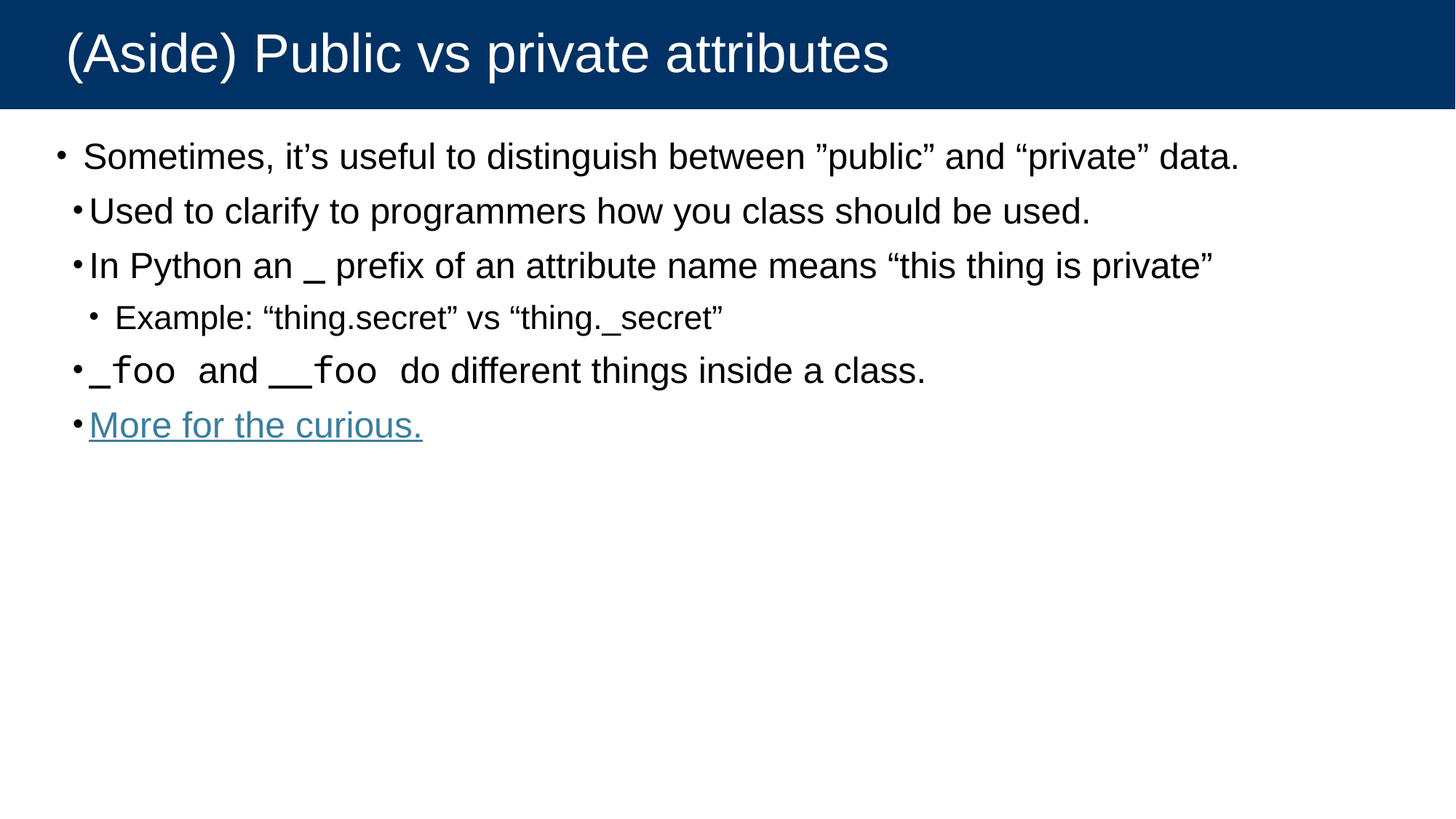

# (Aside) Public vs private attributes
 Sometimes, it’s useful to distinguish between ”public” and “private” data.
Used to clarify to programmers how you class should be used.
In Python an _ prefix of an attribute name means “this thing is private”
 Example: “thing.secret” vs “thing._secret”
_foo and __foo do different things inside a class.
More for the curious.